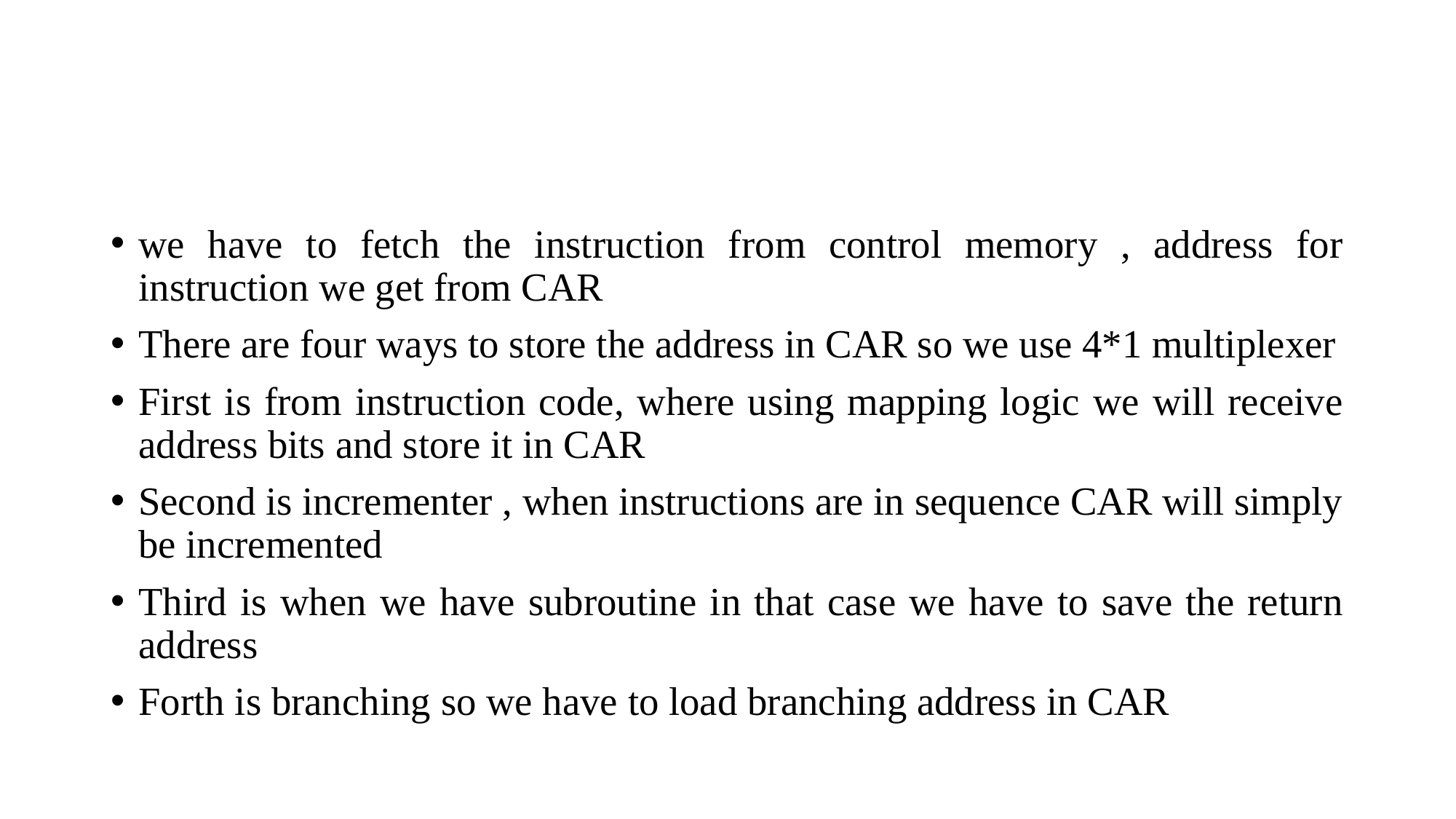

#
we have to fetch the instruction from control memory , address for instruction we get from CAR
There are four ways to store the address in CAR so we use 4*1 multiplexer
First is from instruction code, where using mapping logic we will receive address bits and store it in CAR
Second is incrementer , when instructions are in sequence CAR will simply be incremented
Third is when we have subroutine in that case we have to save the return address
Forth is branching so we have to load branching address in CAR